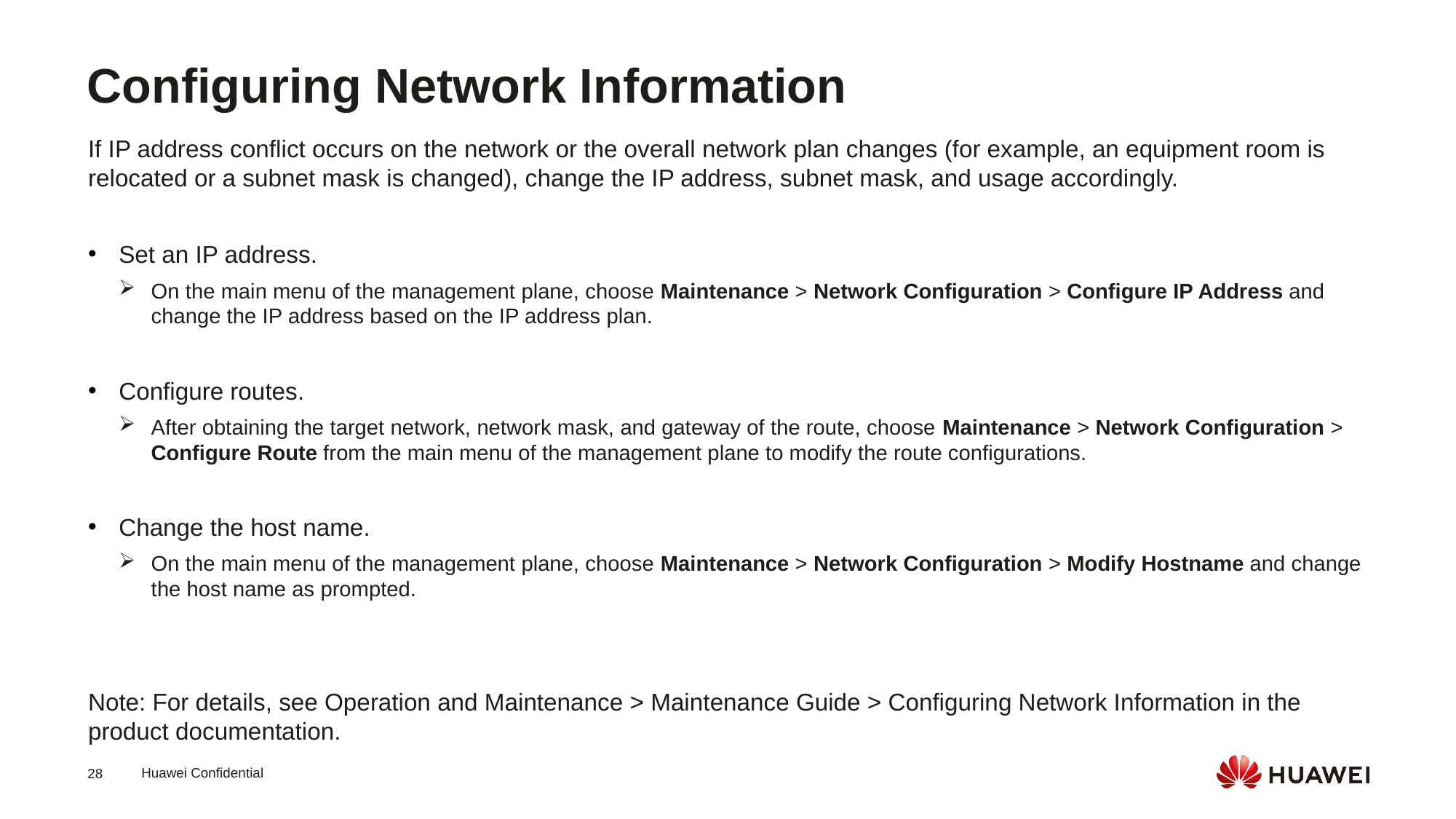

Configuring Network Information
If IP address conflict occurs on the network or the overall network plan changes (for example, an equipment room is relocated or a subnet mask is changed), change the IP address, subnet mask, and usage accordingly.

Set an IP address.
On the main menu of the management plane, choose Maintenance > Network Configuration > Configure IP Address and change the IP address based on the IP address plan.

Configure routes.
After obtaining the target network, network mask, and gateway of the route, choose Maintenance > Network Configuration > Configure Route from the main menu of the management plane to modify the route configurations.

Change the host name.
On the main menu of the management plane, choose Maintenance > Network Configuration > Modify Hostname and change the host name as prompted.

Note: For details, see Operation and Maintenance > Maintenance Guide > Configuring Network Information in the product documentation.